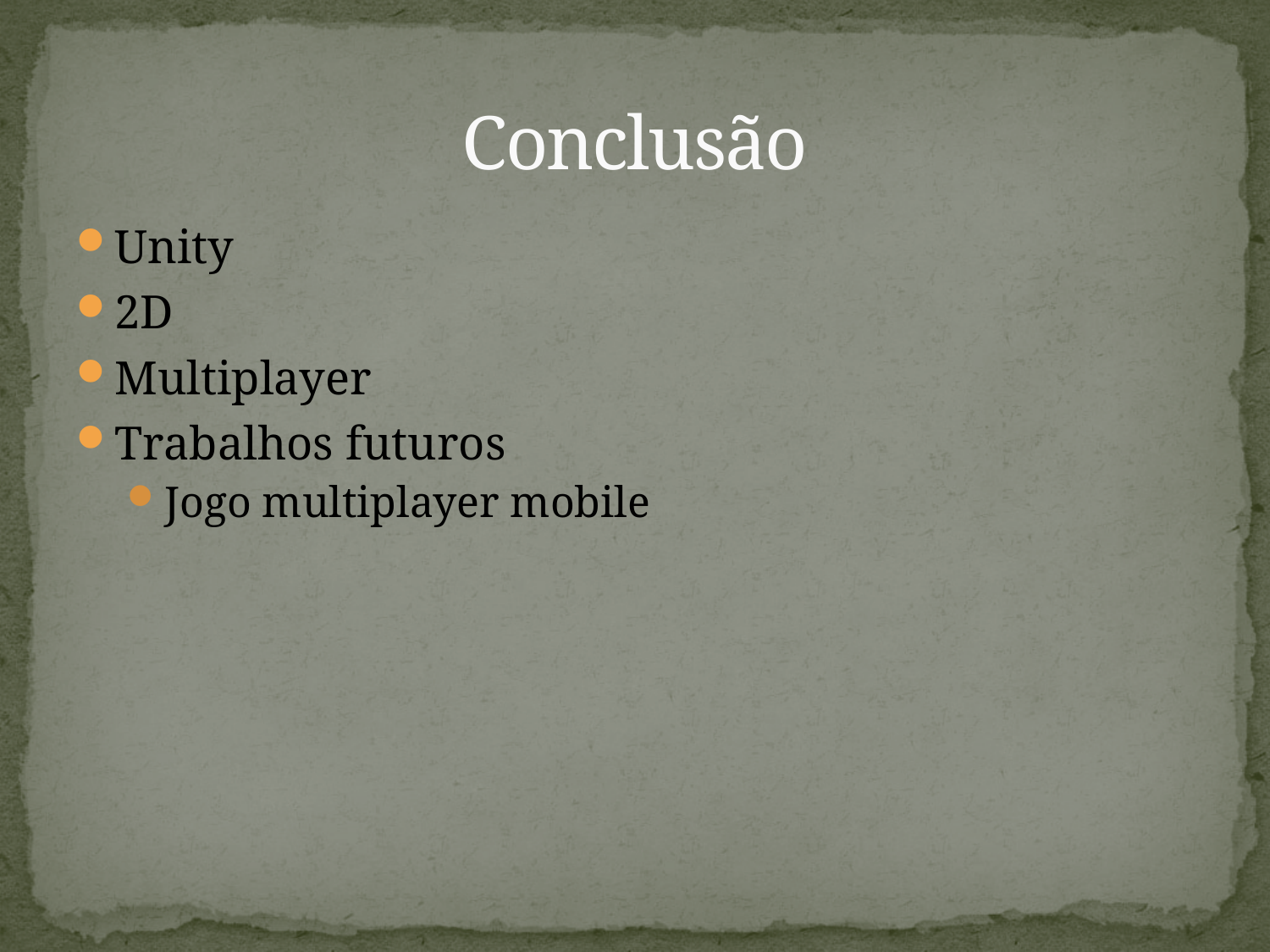

# Conclusão
Unity
2D
Multiplayer
Trabalhos futuros
Jogo multiplayer mobile